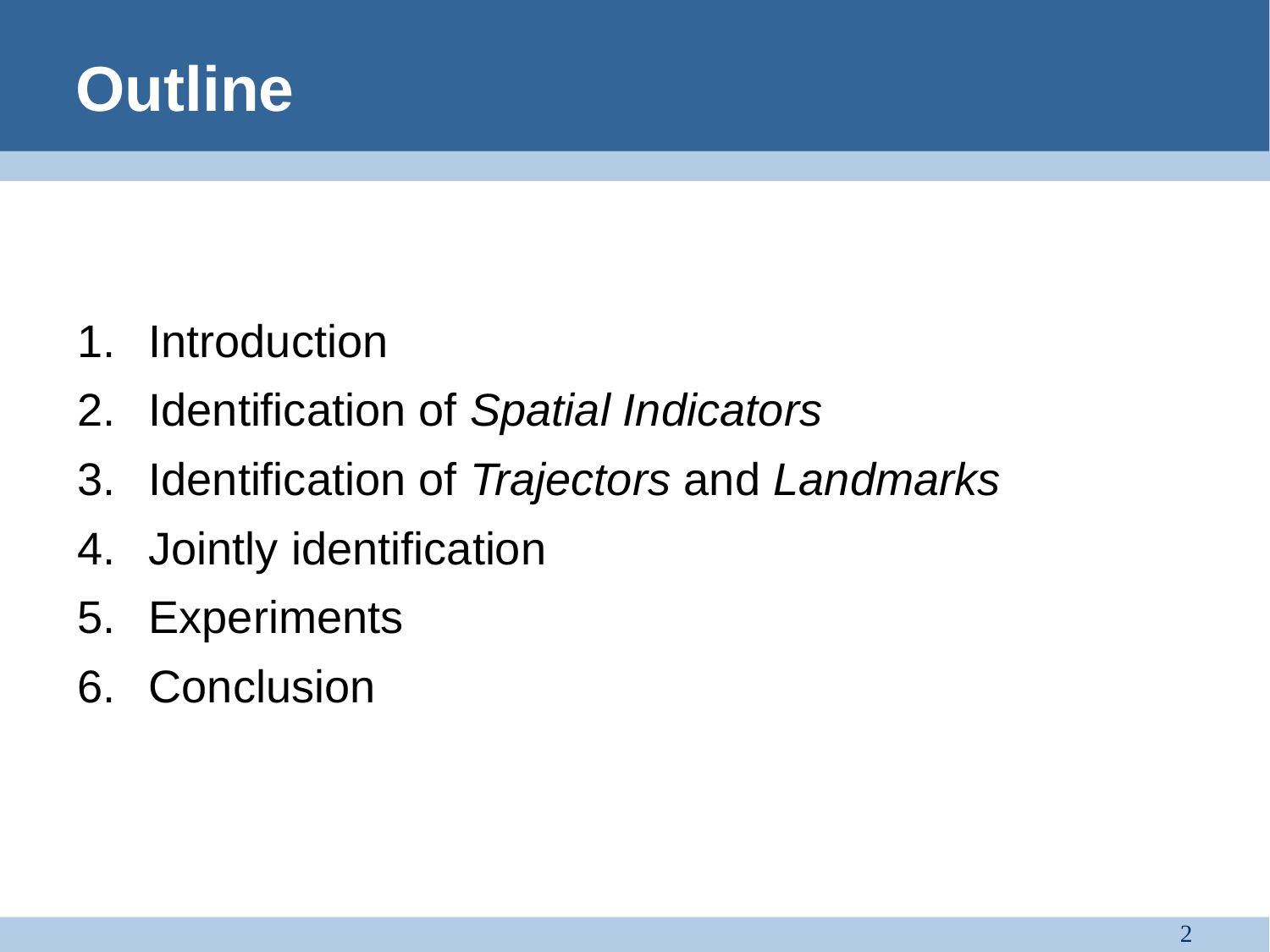

Outline

Introduction
Identification of Spatial Indicators
Identification of Trajectors and Landmarks
Jointly identification
Experiments
Conclusion
2